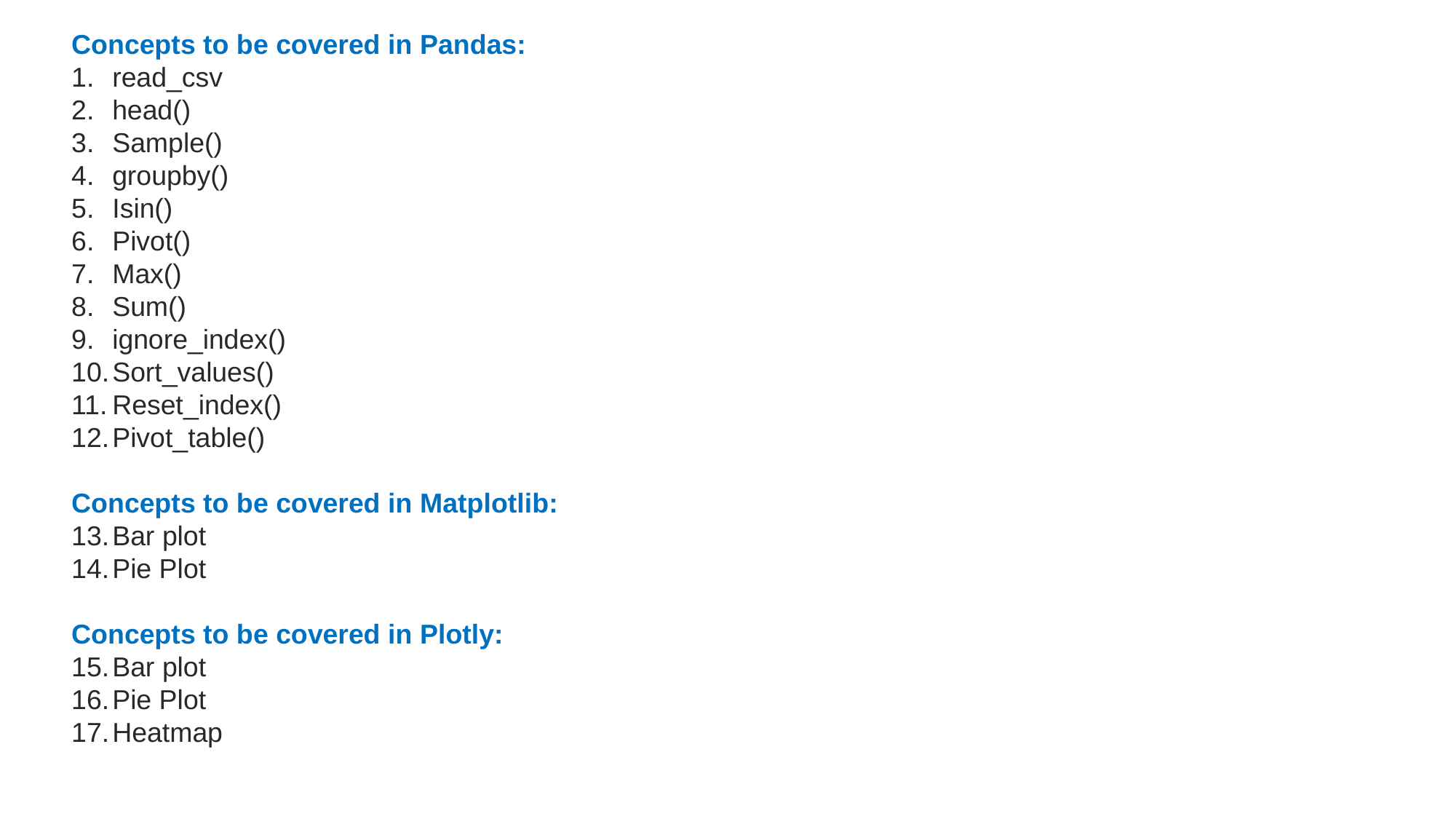

Concepts to be covered in Pandas:
read_csv
head()
Sample()
groupby()
Isin()
Pivot()
Max()
Sum()
ignore_index()
Sort_values()
Reset_index()
Pivot_table()

Concepts to be covered in Matplotlib:
Bar plot
Pie Plot

Concepts to be covered in Plotly:
Bar plot
Pie Plot
Heatmap